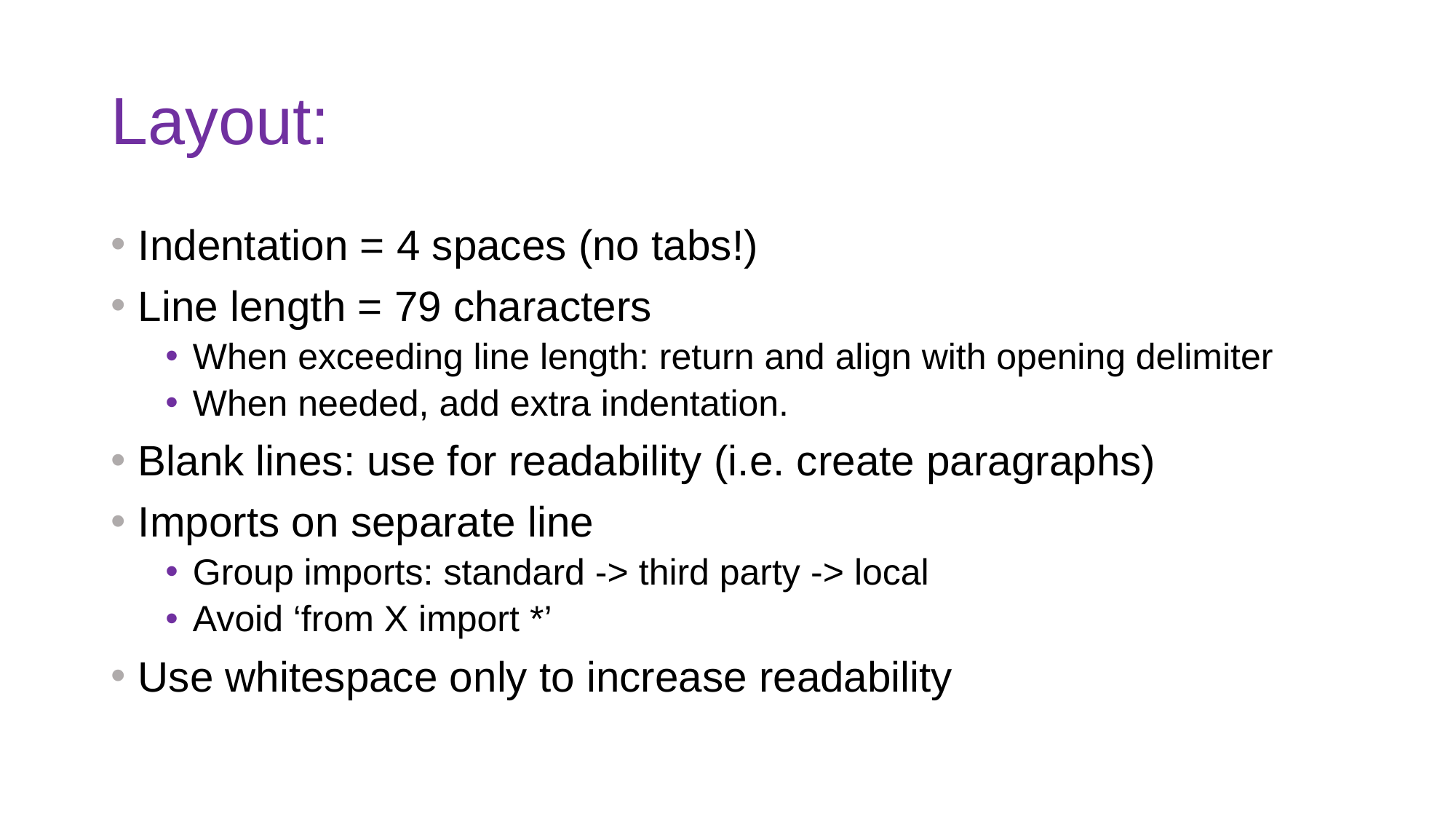

# Layout:
Indentation = 4 spaces (no tabs!)
Line length = 79 characters
When exceeding line length: return and align with opening delimiter
When needed, add extra indentation.
Blank lines: use for readability (i.e. create paragraphs)
Imports on separate line
Group imports: standard -> third party -> local
Avoid ‘from X import *’
Use whitespace only to increase readability